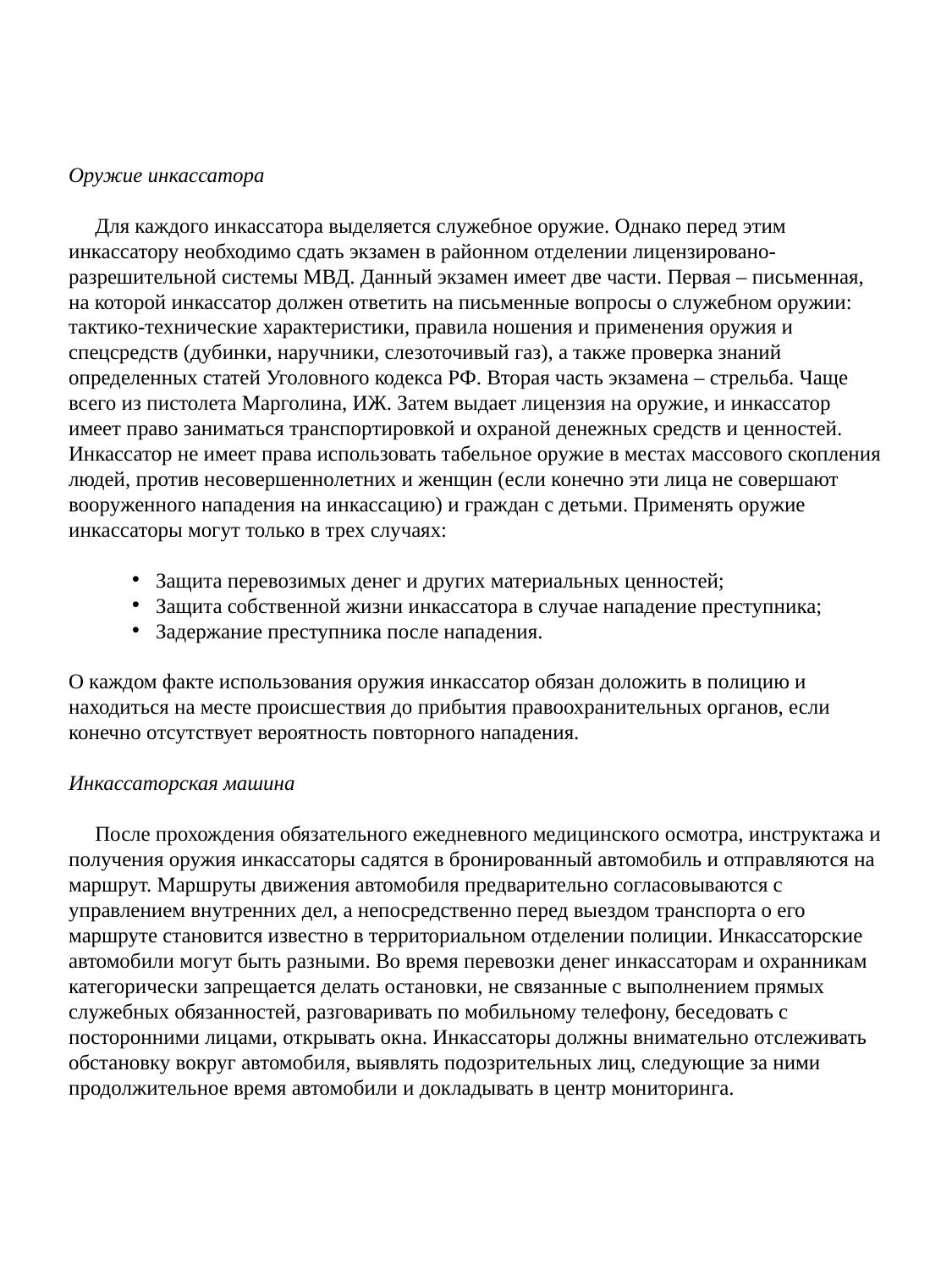

Оружие инкассатора

     Для каждого инкассатора выделяется служебное оружие. Однако перед этим инкассатору необходимо сдать экзамен в районном отделении лицензировано-разрешительной системы МВД. Данный экзамен имеет две части. Первая – письменная, на которой инкассатор должен ответить на письменные вопросы о служебном оружии: тактико-технические характеристики, правила ношения и применения оружия и спецсредств (дубинки, наручники, слезоточивый газ), а также проверка знаний определенных статей Уголовного кодекса РФ. Вторая часть экзамена – стрельба. Чаще всего из пистолета Марголина, ИЖ. Затем выдает лицензия на оружие, и инкассатор имеет право заниматься транспортировкой и охраной денежных средств и ценностей. Инкассатор не имеет права использовать табельное оружие в местах массового скопления людей, против несовершеннолетних и женщин (если конечно эти лица не совершают вооруженного нападения на инкассацию) и граждан с детьми. Применять оружие инкассаторы могут только в трех случаях:

Защита перевозимых денег и других материальных ценностей;
Защита собственной жизни инкассатора в случае нападение преступника;
Задержание преступника после нападения.

О каждом факте использования оружия инкассатор обязан доложить в полицию и находиться на месте происшествия до прибытия правоохранительных органов, если конечно отсутствует вероятность повторного нападения.

Инкассаторская машина

     После прохождения обязательного ежедневного медицинского осмотра, инструктажа и получения оружия инкассаторы садятся в бронированный автомобиль и отправляются на маршрут. Маршруты движения автомобиля предварительно согласовываются с управлением внутренних дел, а непосредственно перед выездом транспорта о его маршруте становится известно в территориальном отделении полиции. Инкассаторские автомобили могут быть разными. Во время перевозки денег инкассаторам и охранникам категорически запрещается делать остановки, не связанные с выполнением прямых служебных обязанностей, разговаривать по мобильному телефону, беседовать с посторонними лицами, открывать окна. Инкассаторы должны внимательно отслеживать обстановку вокруг автомобиля, выявлять подозрительных лиц, следующие за ними продолжительное время автомобили и докладывать в центр мониторинга.